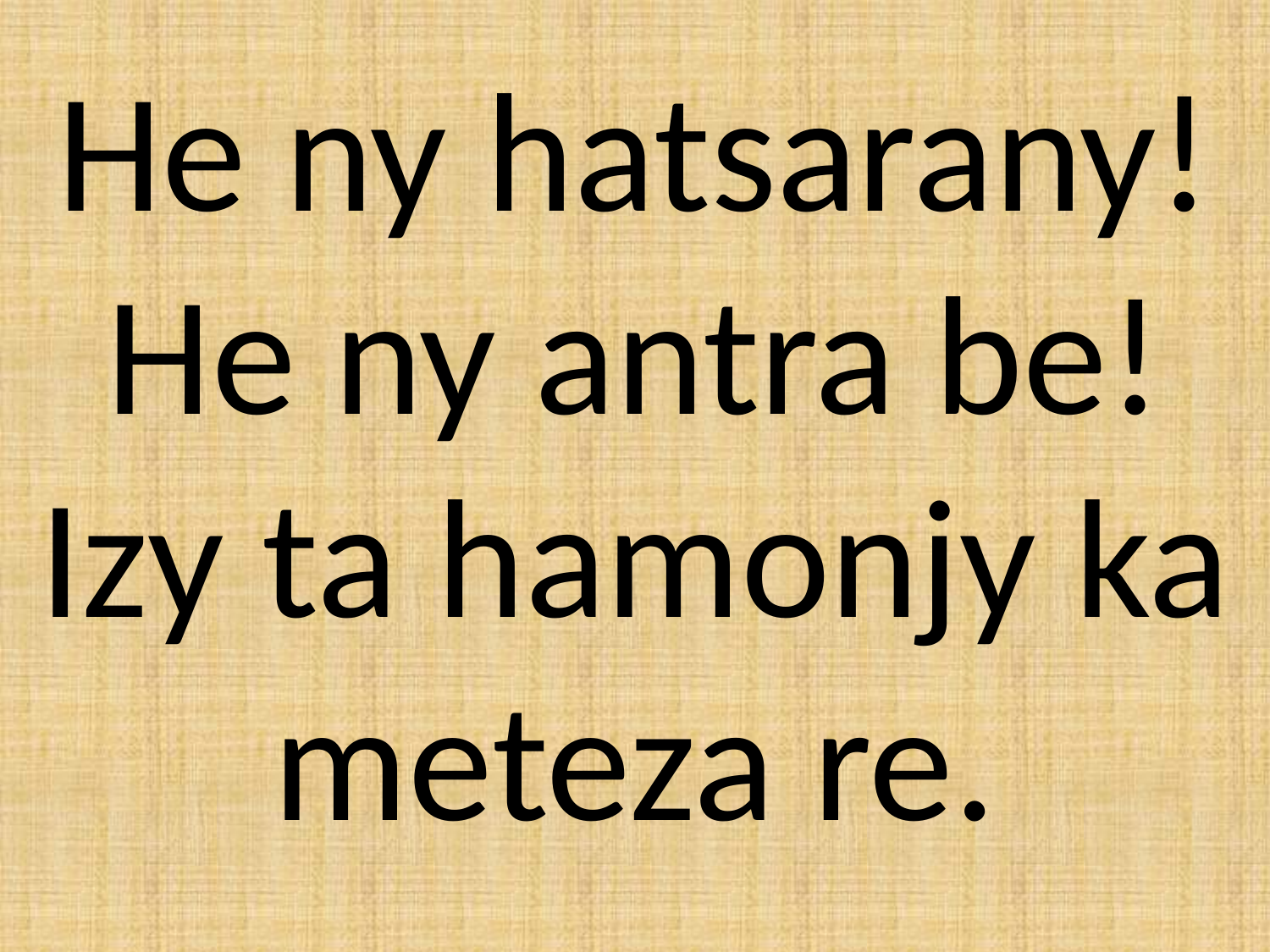

He ny hatsarany! He ny antra be!
Izy ta hamonjy ka meteza re.